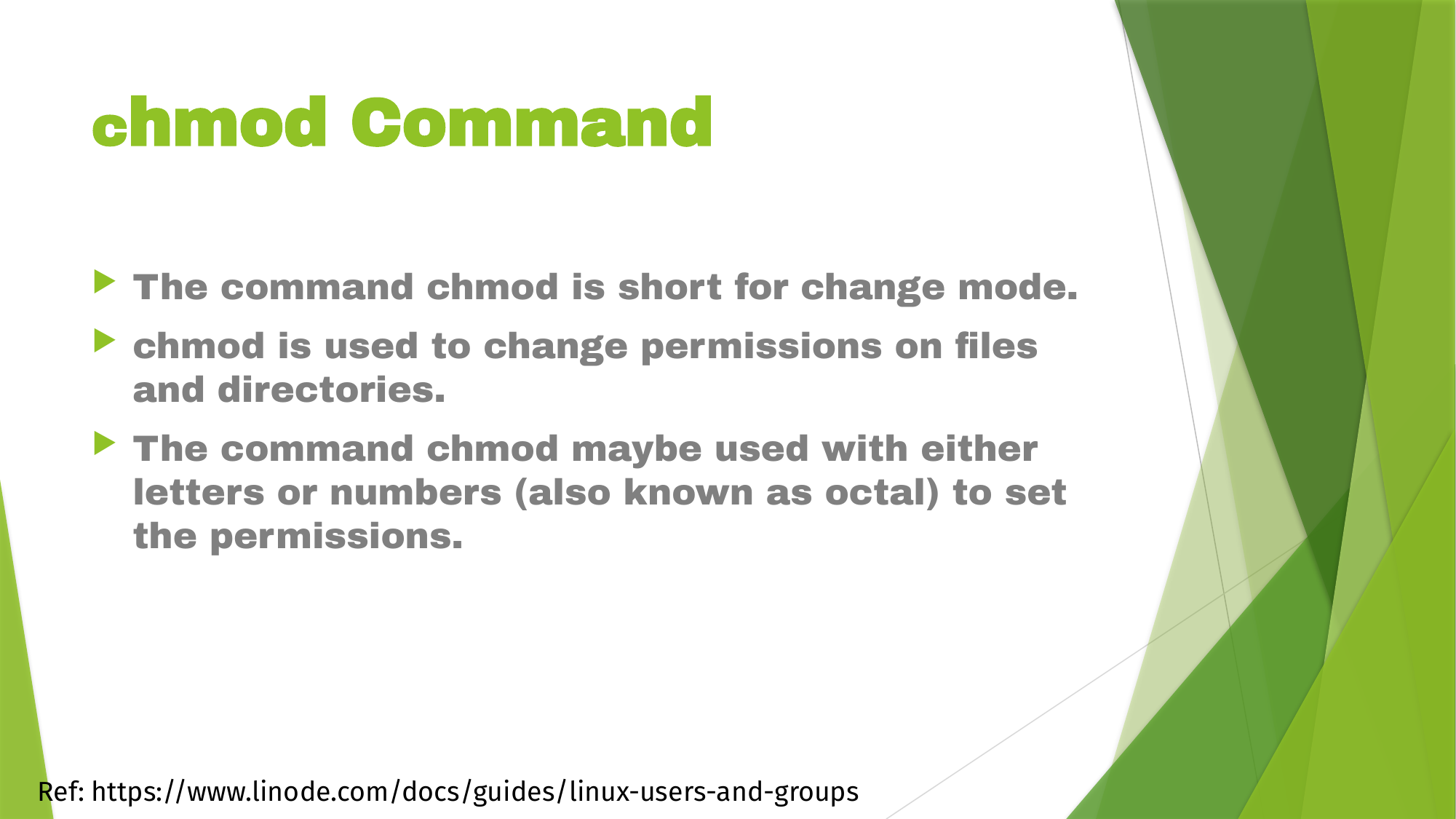

# chmod Command
The command chmod is short for change mode.
chmod is used to change permissions on files and directories.
The command chmod maybe used with either letters or numbers (also known as octal) to set the permissions.
Ref: https://www.linode.com/docs/guides/linux-users-and-groups